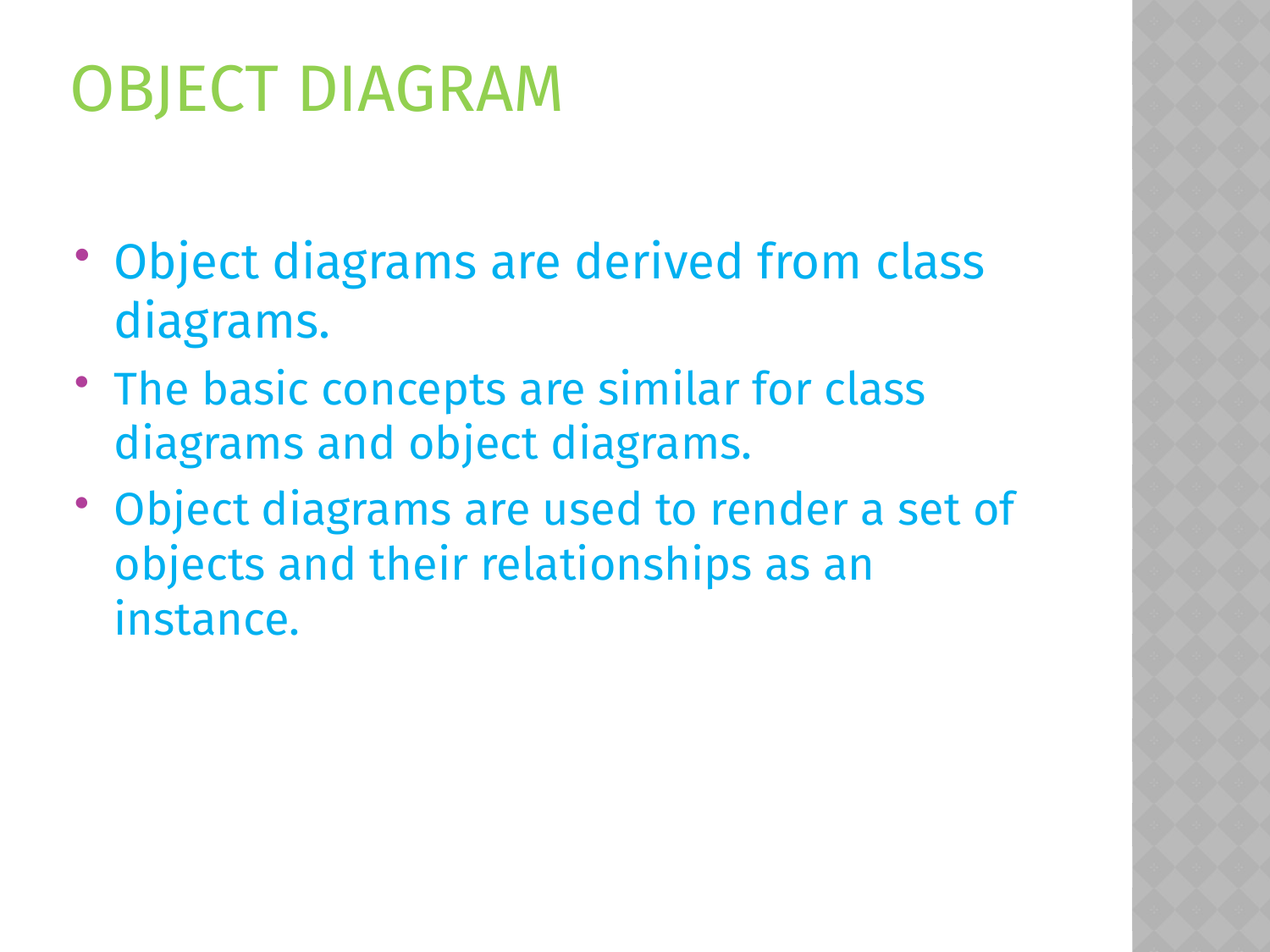

# Object Diagram
Object diagrams are derived from class diagrams.
The basic concepts are similar for class diagrams and object diagrams.
Object diagrams are used to render a set of objects and their relationships as an instance.